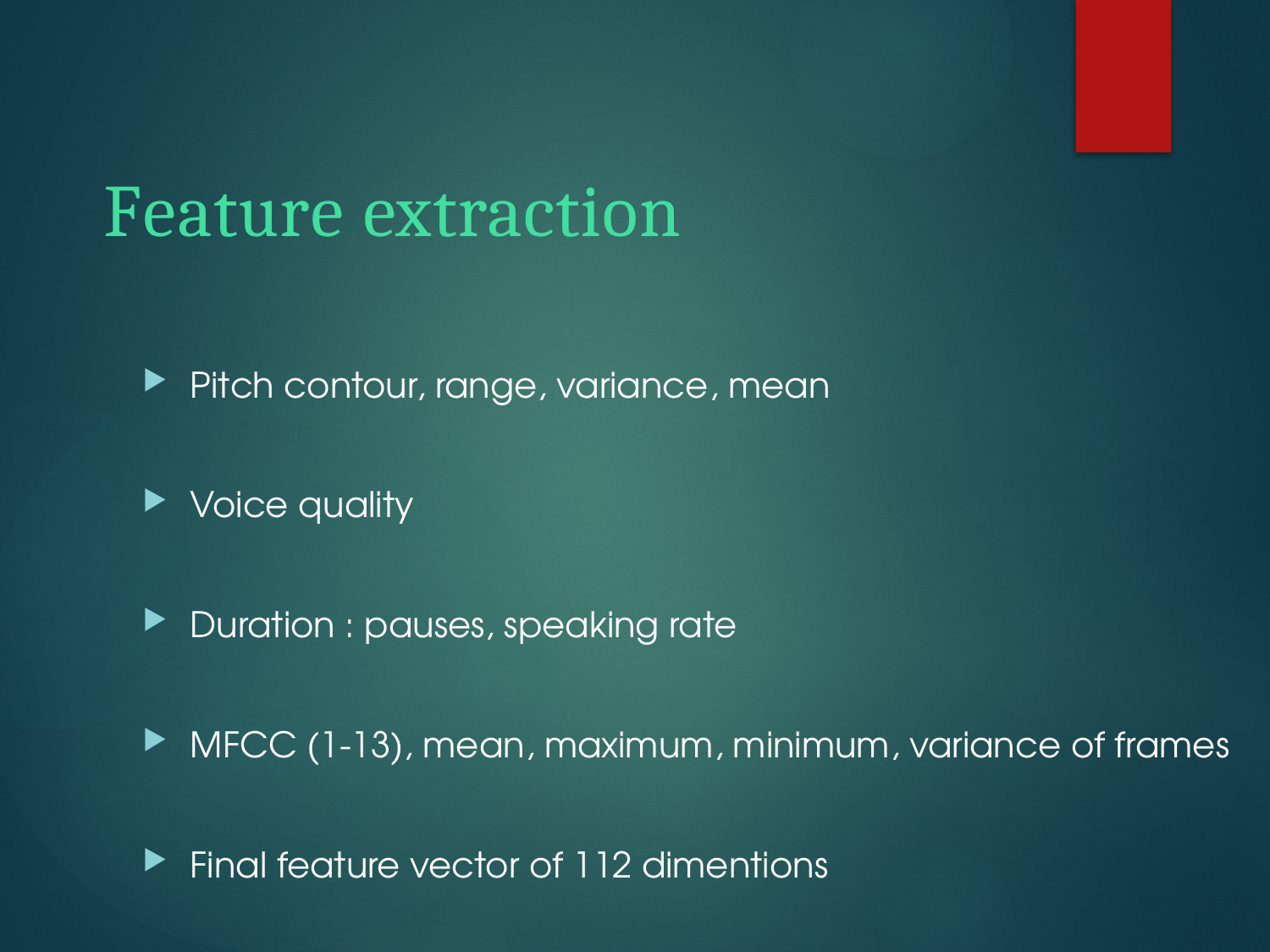

# Feature extraction

Pitch contour, range, variance, mean

Voice quality

Duration : pauses, speaking rate

MFCC (1-13), mean, maximum, minimum, variance of frames

Final feature vector of 112 dimentions